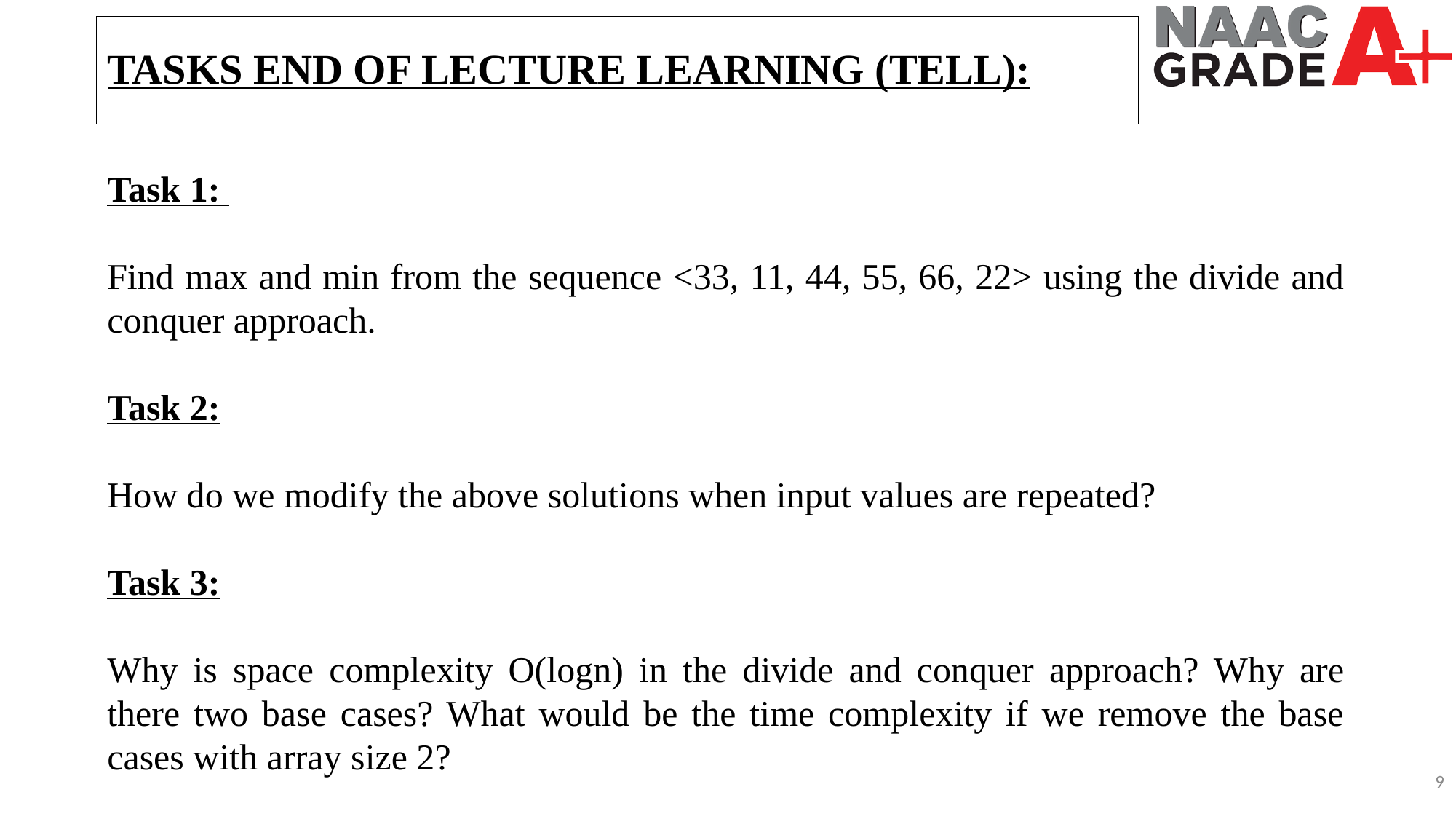

TASKS END OF LECTURE LEARNING (TELL):
Task 1:

Find max and min from the sequence <33, 11, 44, 55, 66, 22> using the divide and conquer approach.

Task 2:

How do we modify the above solutions when input values are repeated?

Task 3:

Why is space complexity O(logn) in the divide and conquer approach? Why are there two base cases? What would be the time complexity if we remove the base cases with array size 2?

9